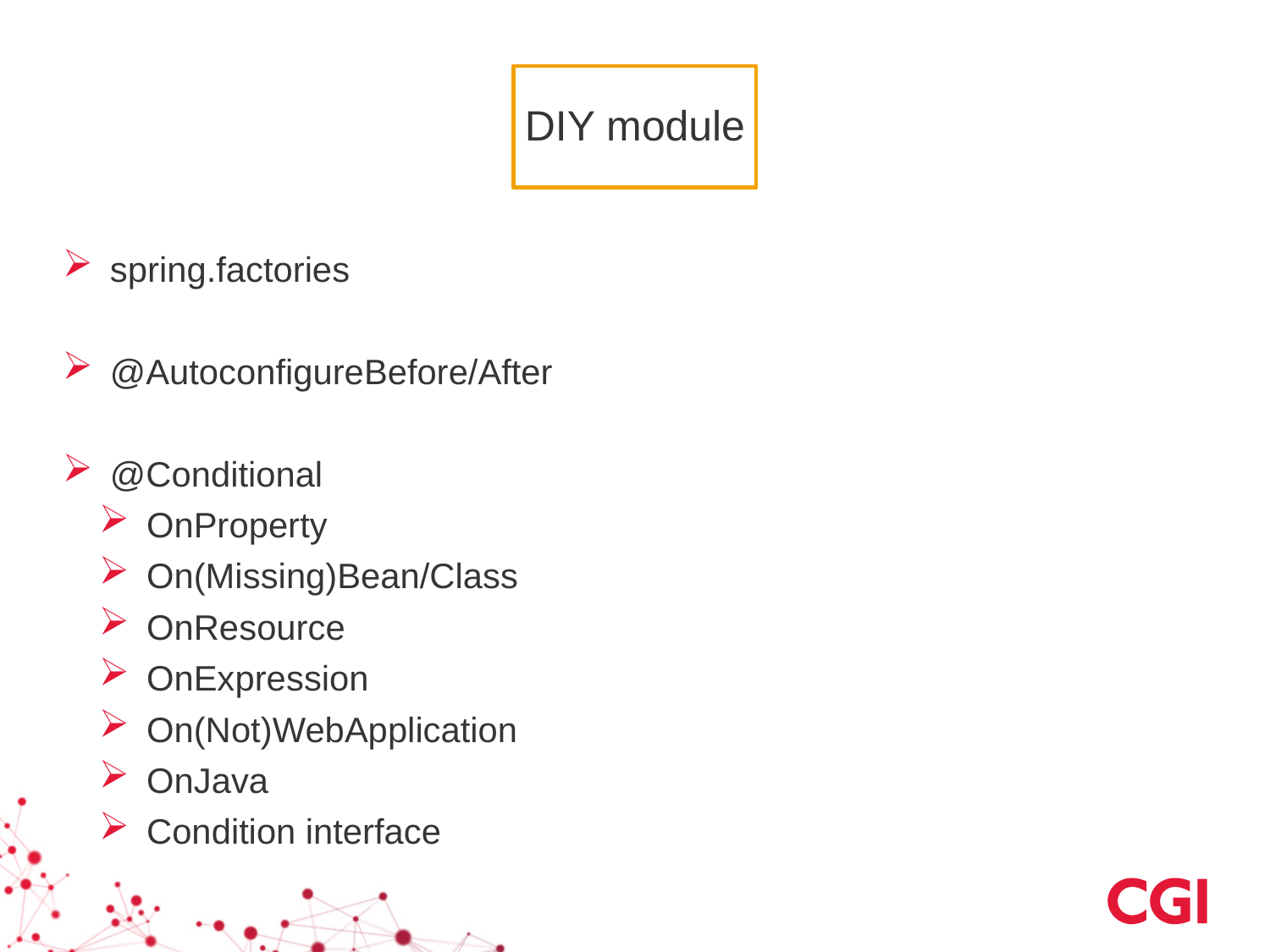

DIY module
spring.factories

@AutoconfigureBefore/After

@Conditional
OnProperty
On(Missing)Bean/Class
OnResource
OnExpression
On(Not)WebApplication
OnJava
Condition interface